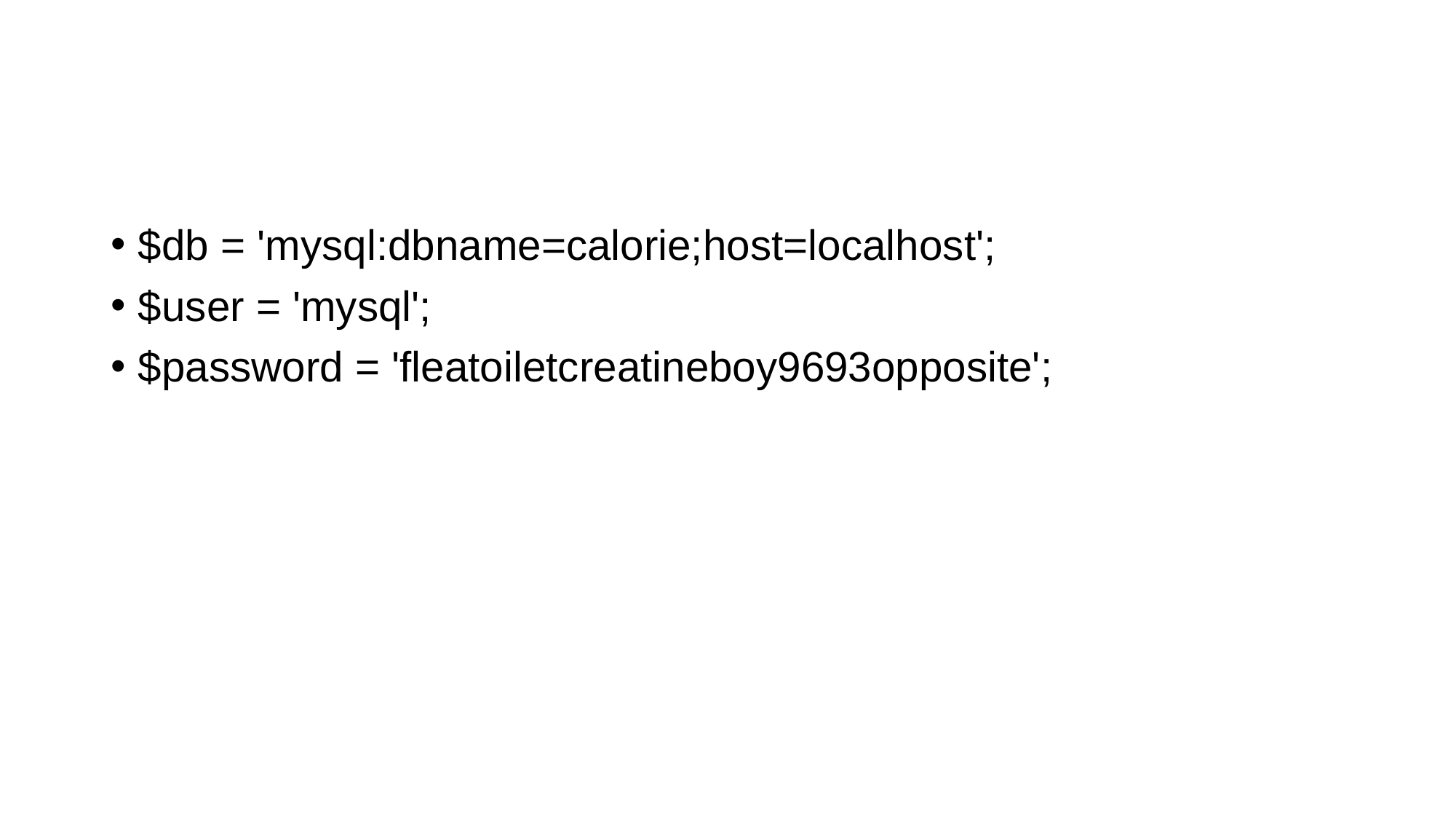

#
$db = 'mysql:dbname=calorie;host=localhost';
$user = 'mysql';
$password = 'fleatoiletcreatineboy9693opposite';